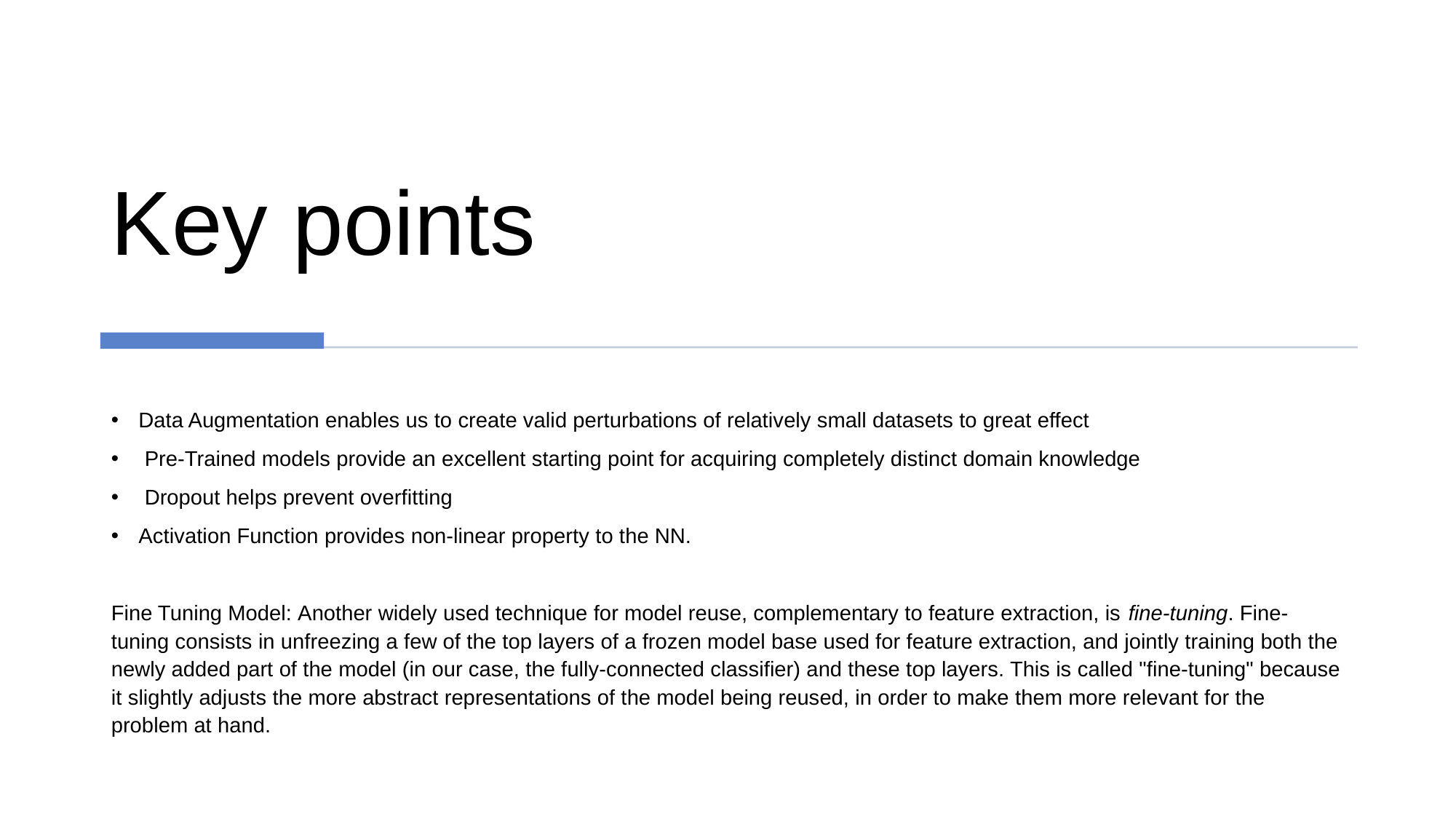

# Key points

Data Augmentation enables us to create valid perturbations of relatively small datasets to great effect
 Pre-Trained models provide an excellent starting point for acquiring completely distinct domain knowledge
 Dropout helps prevent overfitting
Activation Function provides non-linear property to the NN.

Fine Tuning Model: Another widely used technique for model reuse, complementary to feature extraction, is fine-tuning. Fine-tuning consists in unfreezing a few of the top layers of a frozen model base used for feature extraction, and jointly training both the newly added part of the model (in our case, the fully-connected classifier) and these top layers. This is called "fine-tuning" because it slightly adjusts the more abstract representations of the model being reused, in order to make them more relevant for the problem at hand.